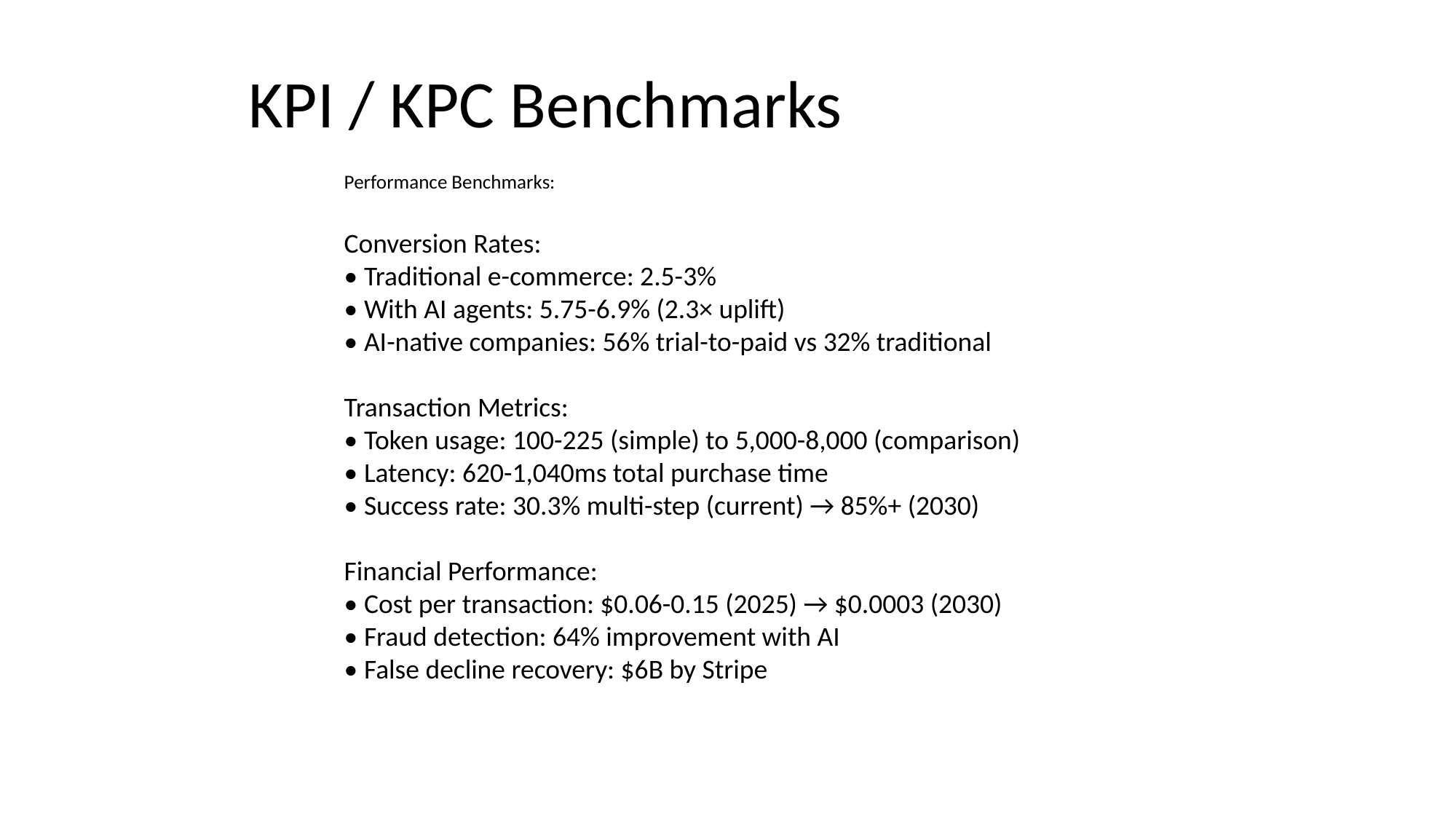

# KPI / KPC Benchmarks
Performance Benchmarks:

Conversion Rates:
• Traditional e-commerce: 2.5-3%
• With AI agents: 5.75-6.9% (2.3× uplift)
• AI-native companies: 56% trial-to-paid vs 32% traditional

Transaction Metrics:
• Token usage: 100-225 (simple) to 5,000-8,000 (comparison)
• Latency: 620-1,040ms total purchase time
• Success rate: 30.3% multi-step (current) → 85%+ (2030)

Financial Performance:
• Cost per transaction: $0.06-0.15 (2025) → $0.0003 (2030)
• Fraud detection: 64% improvement with AI
• False decline recovery: $6B by Stripe